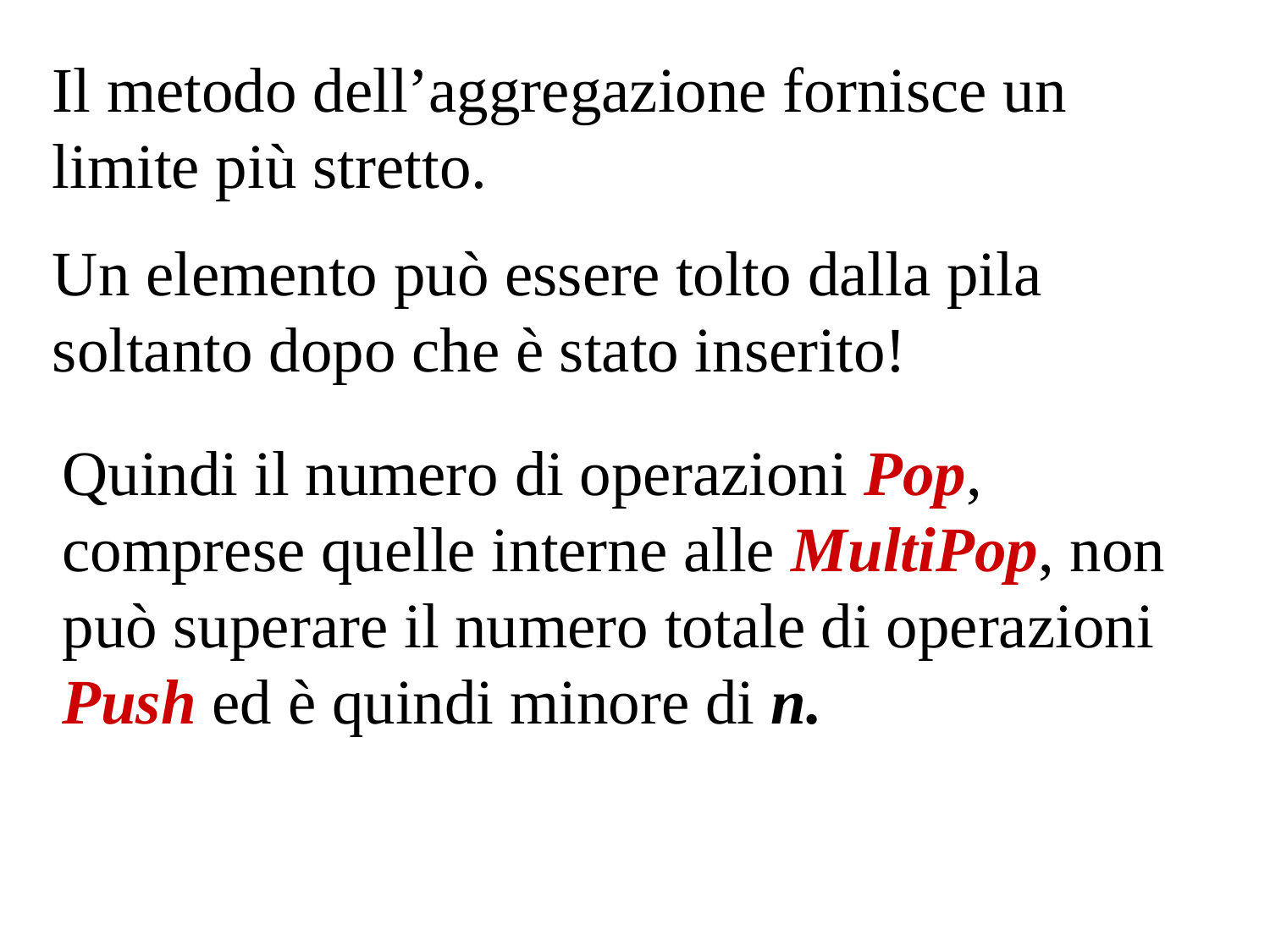

Il metodo dell’aggregazione fornisce un limite più stretto.
Un elemento può essere tolto dalla pila soltanto dopo che è stato inserito!
Quindi il numero di operazioni Pop, comprese quelle interne alle MultiPop, non può superare il numero totale di operazioni Push ed è quindi minore di n.